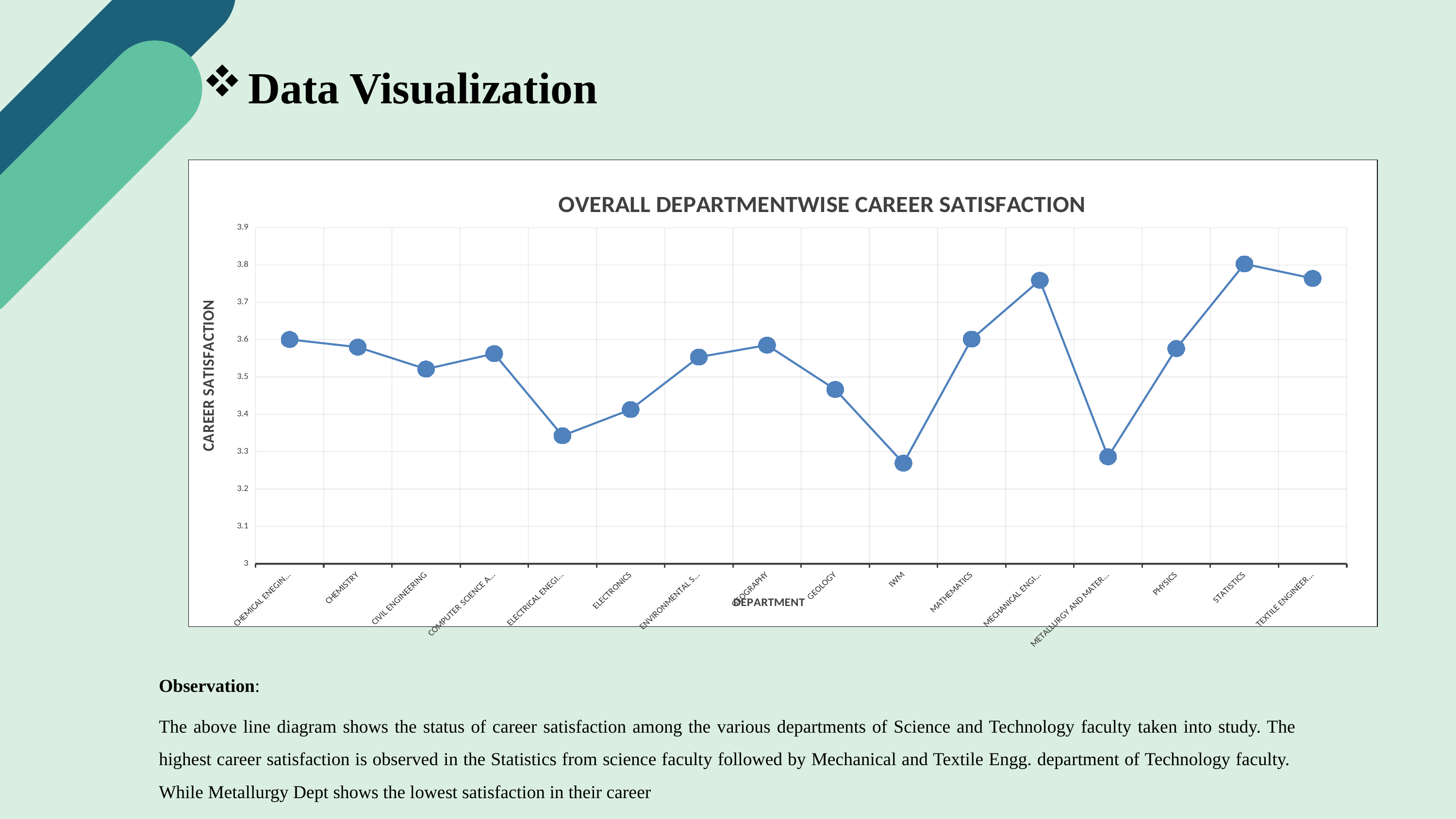

Data Visualization

### Chart: OVERALL DEPARTMENTWISE CAREER SATISFACTION

| Category |  |
|---|---|
| CHEMICAL ENEGINEERING | 3.6006493506493507 |
| CHEMISTRY | 3.5802085238704957 |
| CIVIL ENGINEERING | 3.5214568040655 |
| COMPUTER SCIENCE AND ENGINEERING | 3.5627705627705626 |
| ELECTRICAL ENEGINEERING | 3.3428571428571434 |
| ELECTRONICS | 3.413149350649351 |
| ENVIRONMENTAL SCIENCE | 3.553571428571428 |
| GEOGRAPHY | 3.585497835497835 |
| GEOLOGY | 3.466810966810966 |
| IWM | 3.269480519480519 |
| MATHEMATICS | 3.6016374929418413 |
| MECHANICAL ENGINEERING | 3.759276437847867 |
| METALLURGY AND MATERIALS ENEGINEERING | 3.2864357864357867 |
| PHYSICS | 3.5762609483539713 |
| STATISTICS | 3.8030303030303028 |
| TEXTILE ENGINEERING  | 3.7642357642357642 |
Observation:
The above line diagram shows the status of career satisfaction among the various departments of Science and Technology faculty taken into study. The highest career satisfaction is observed in the Statistics from science faculty followed by Mechanical and Textile Engg. department of Technology faculty.  While Metallurgy Dept shows the lowest satisfaction in their career